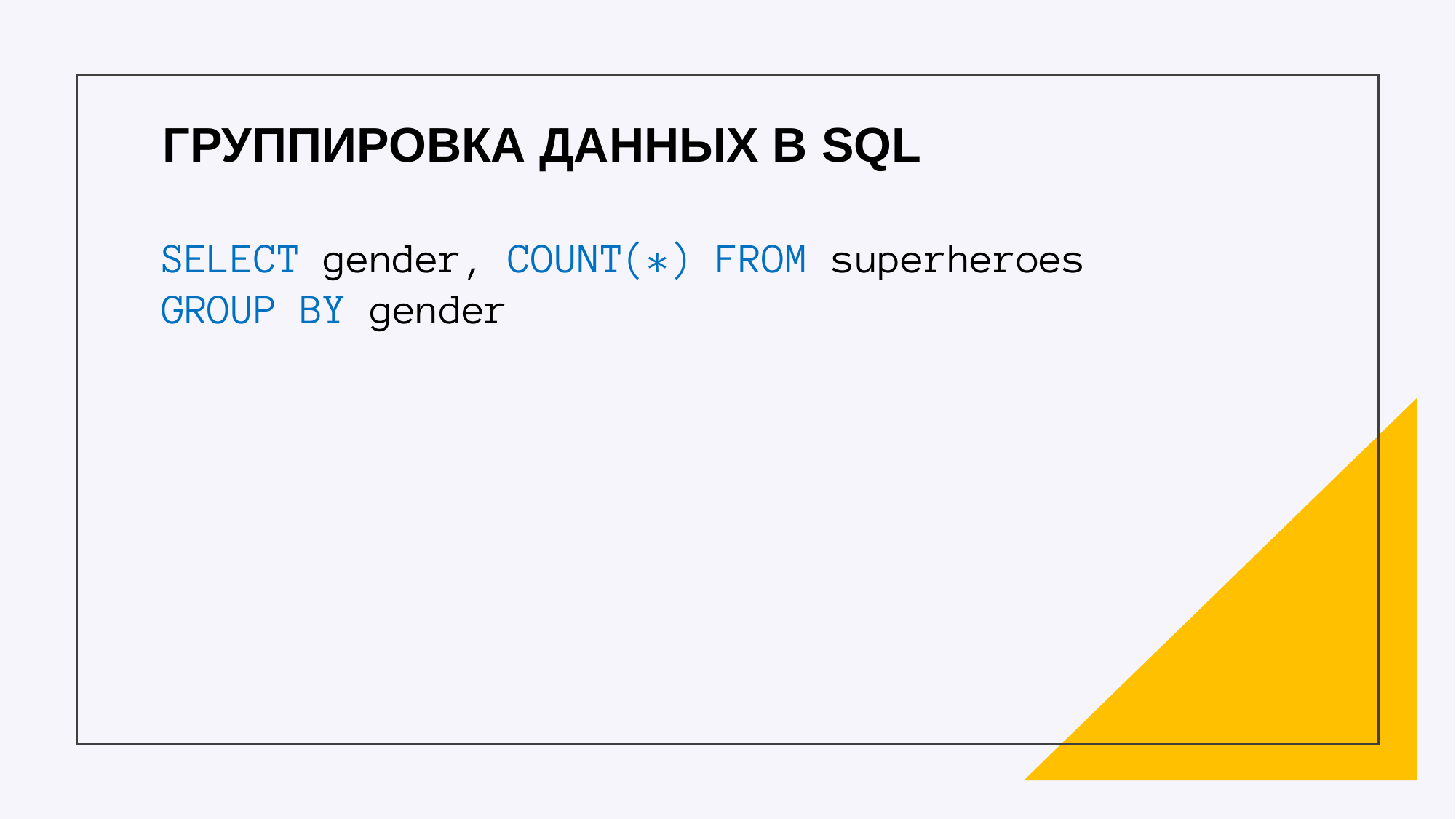

ГРУППИРОВКА ДАННЫХ В SQL

SELECT gender, COUNT(*) FROM superheroes
GROUP BY gender